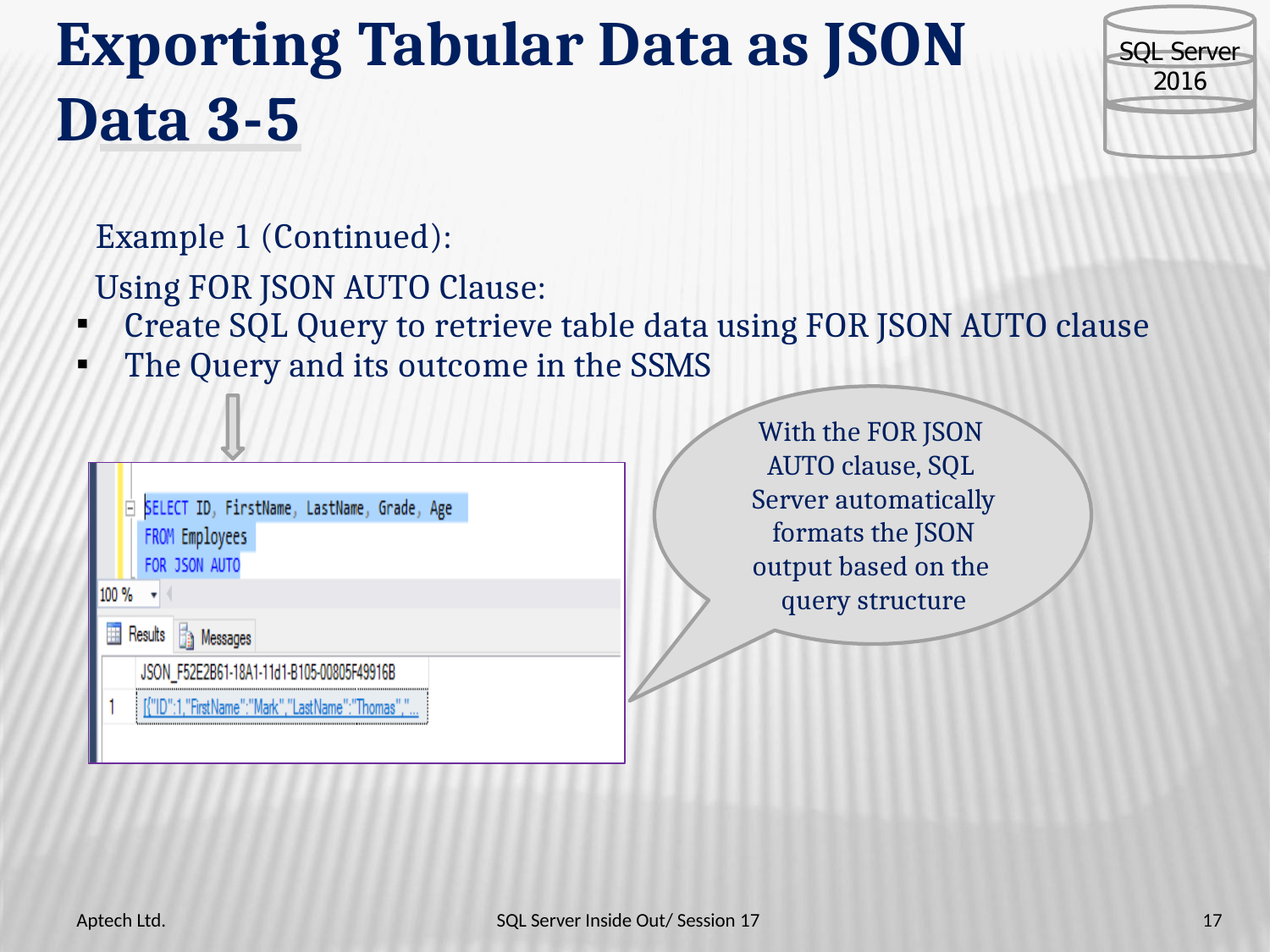

# Exporting Tabular Data as JSON

SQL Server

2016
Data 3-5

Example 1 (Continued):
Using FOR JSON AUTO Clause:
Create SQL Query to retrieve table data using FOR JSON AUTO clause
The Query and its outcome in the SSMS
With the FOR JSON  AUTO clause, SQL  Server automatically  formats the JSON  output based on the  query structure

Aptech Ltd.
SQL Server Inside Out/ Session 17
17